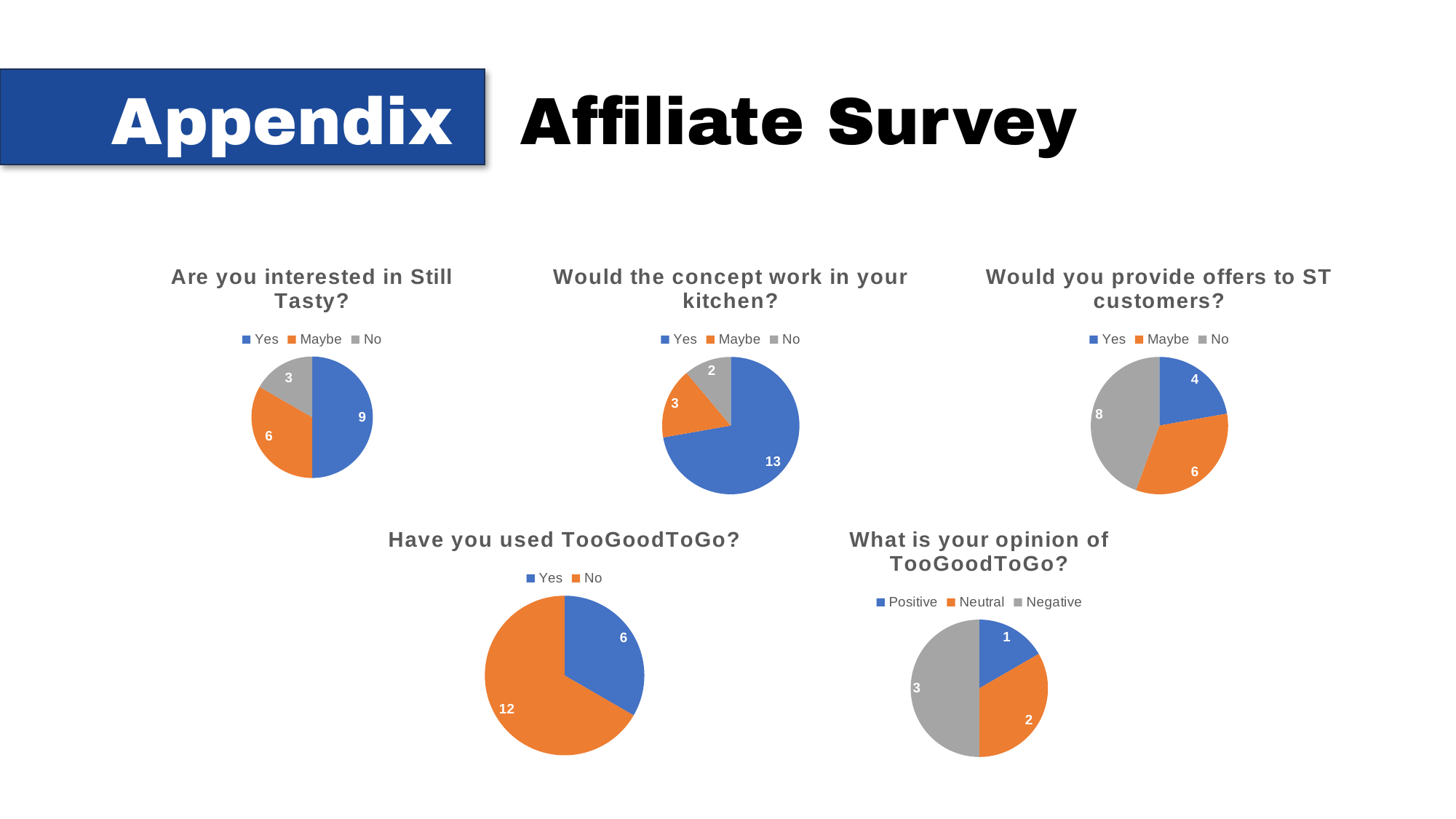

# Appendix   Affiliate Survey

### Chart: Would the concept work in your kitchen?

| Category |  |
|---|---|
| Yes | 13.0 |
| Maybe | 3.0 |
| No | 2.0 |

### Chart: Would you provide offers to ST customers?

| Category |  |
|---|---|
| Yes | 4.0 |
| Maybe | 6.0 |
| No | 8.0 |

### Chart: Are you interested in Still Tasty?

| Category |  |
|---|---|
| Yes | 9.0 |
| Maybe | 6.0 |
| No | 3.0 |

### Chart: What is your opinion of TooGoodToGo?

| Category |  |
|---|---|
| Positive | 1.0 |
| Neutral | 2.0 |
| Negative | 3.0 |

### Chart: Have you used TooGoodToGo?

| Category |  |
|---|---|
| Yes | 6.0 |
| No | 12.0 |